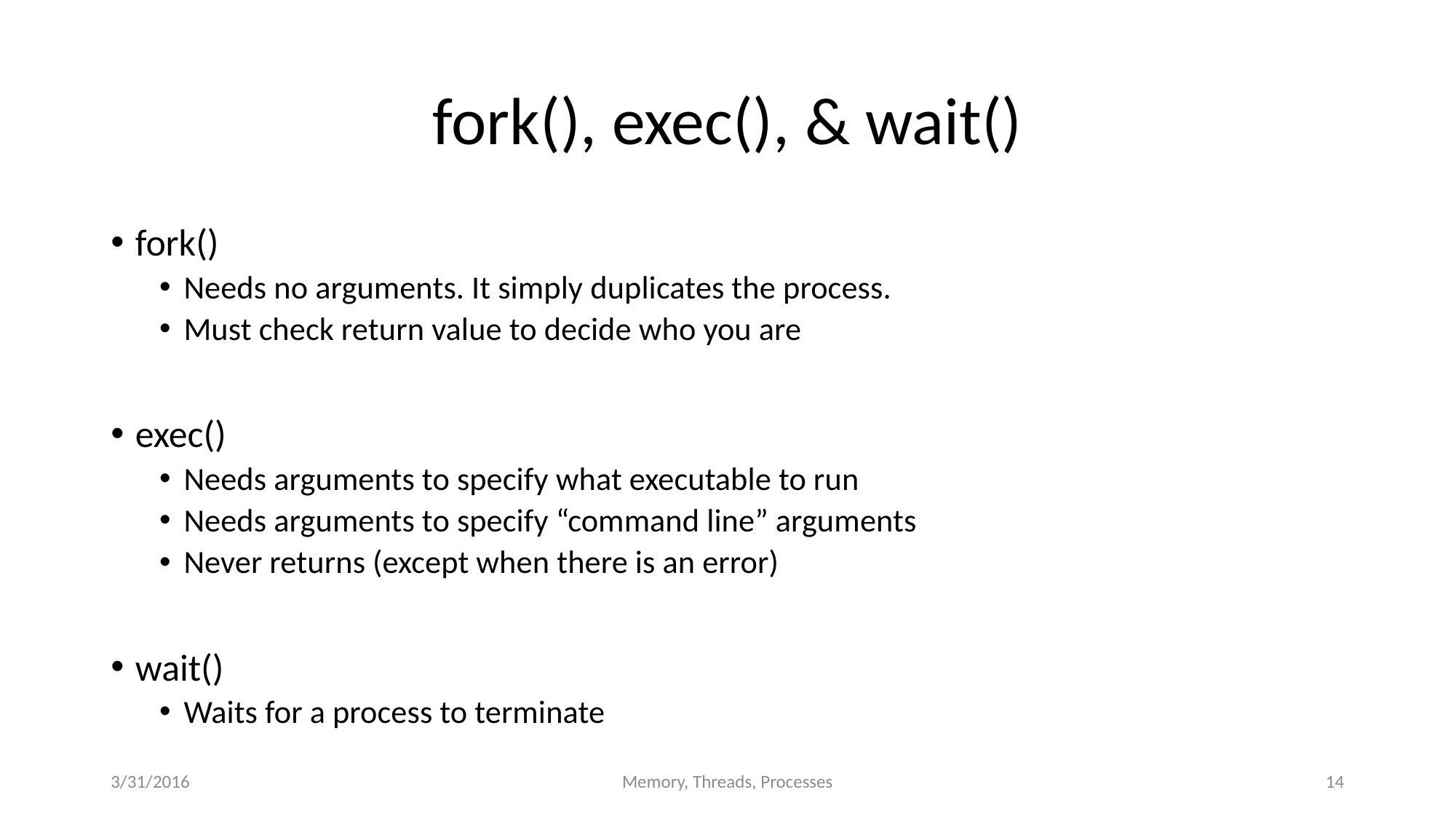

# fork(), exec(), & wait()
fork()
Needs no arguments. It simply duplicates the process.
Must check return value to decide who you are

exec()
Needs arguments to specify what executable to run
Needs arguments to specify “command line” arguments
Never returns (except when there is an error)

wait()
Waits for a process to terminate
3/31/2016
Memory, Threads, Processes
14